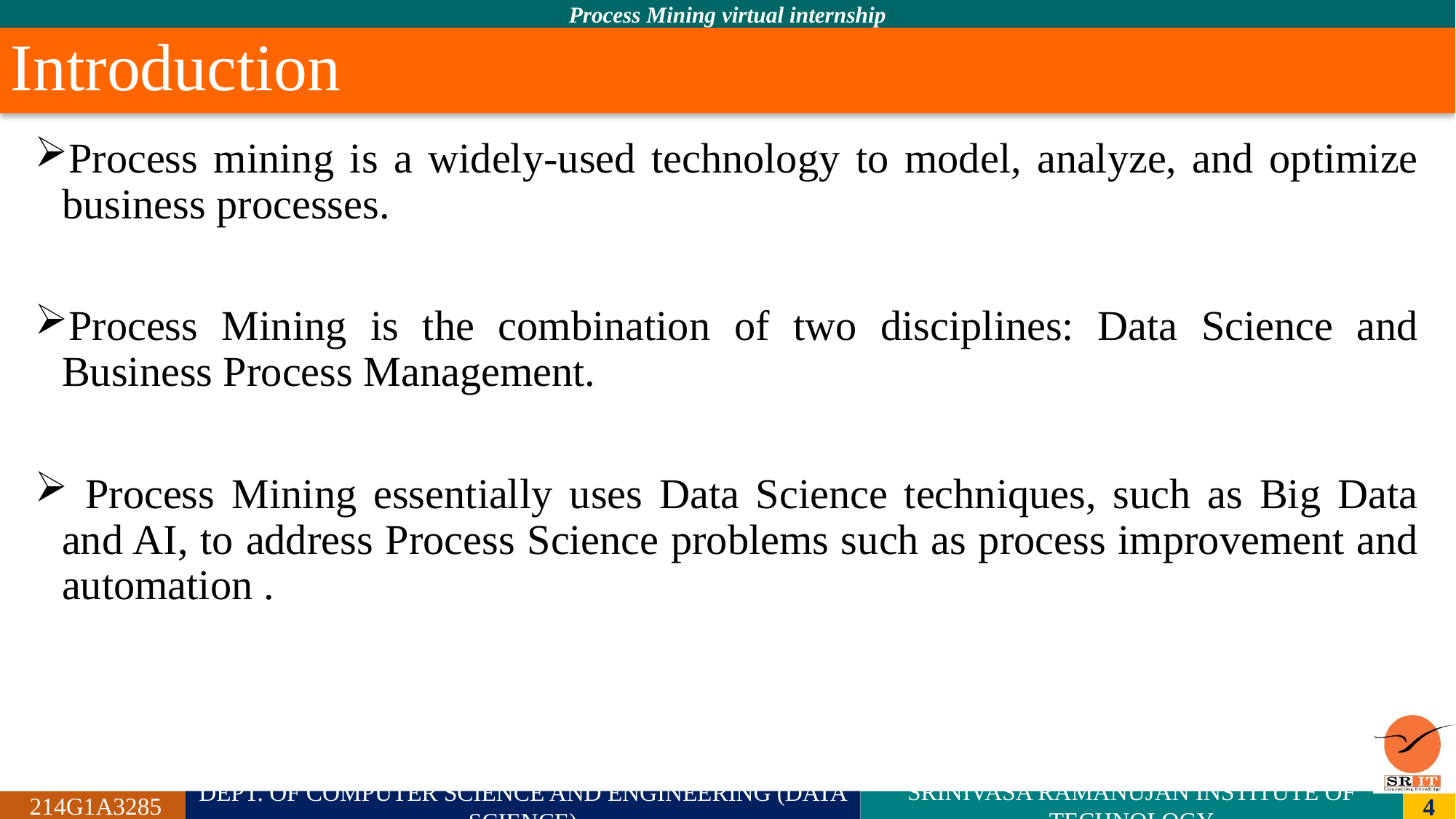

# Introduction
Process mining is a widely-used technology to model, analyze, and optimize business processes.

Process Mining is the combination of two disciplines: Data Science and Business Process Management.

 Process Mining essentially uses Data Science techniques, such as Big Data and AI, to address Process Science problems such as process improvement and automation .